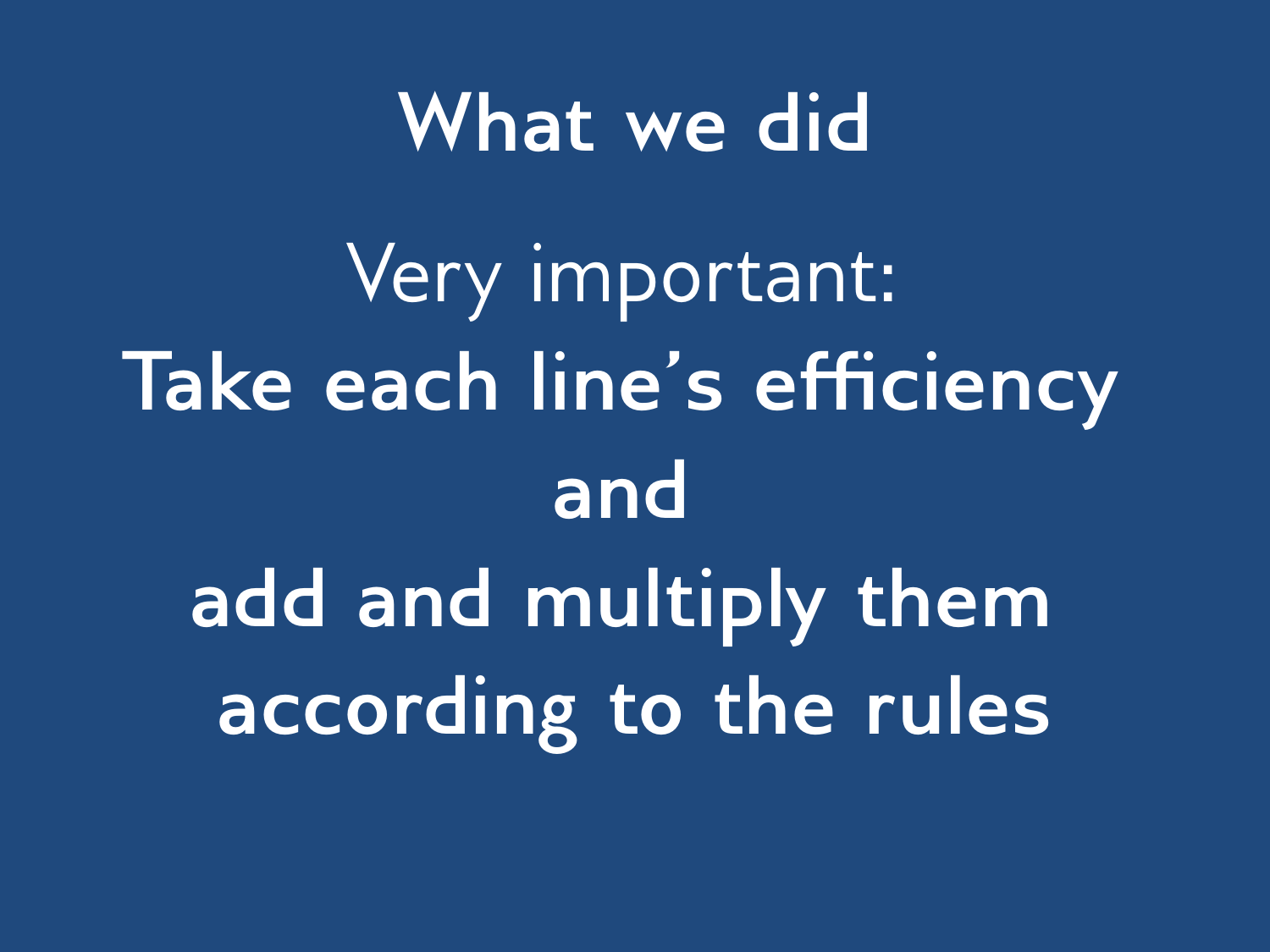

# What we did
Very important:
Take each line’s efficiency
and
add and multiply them
according to the rules